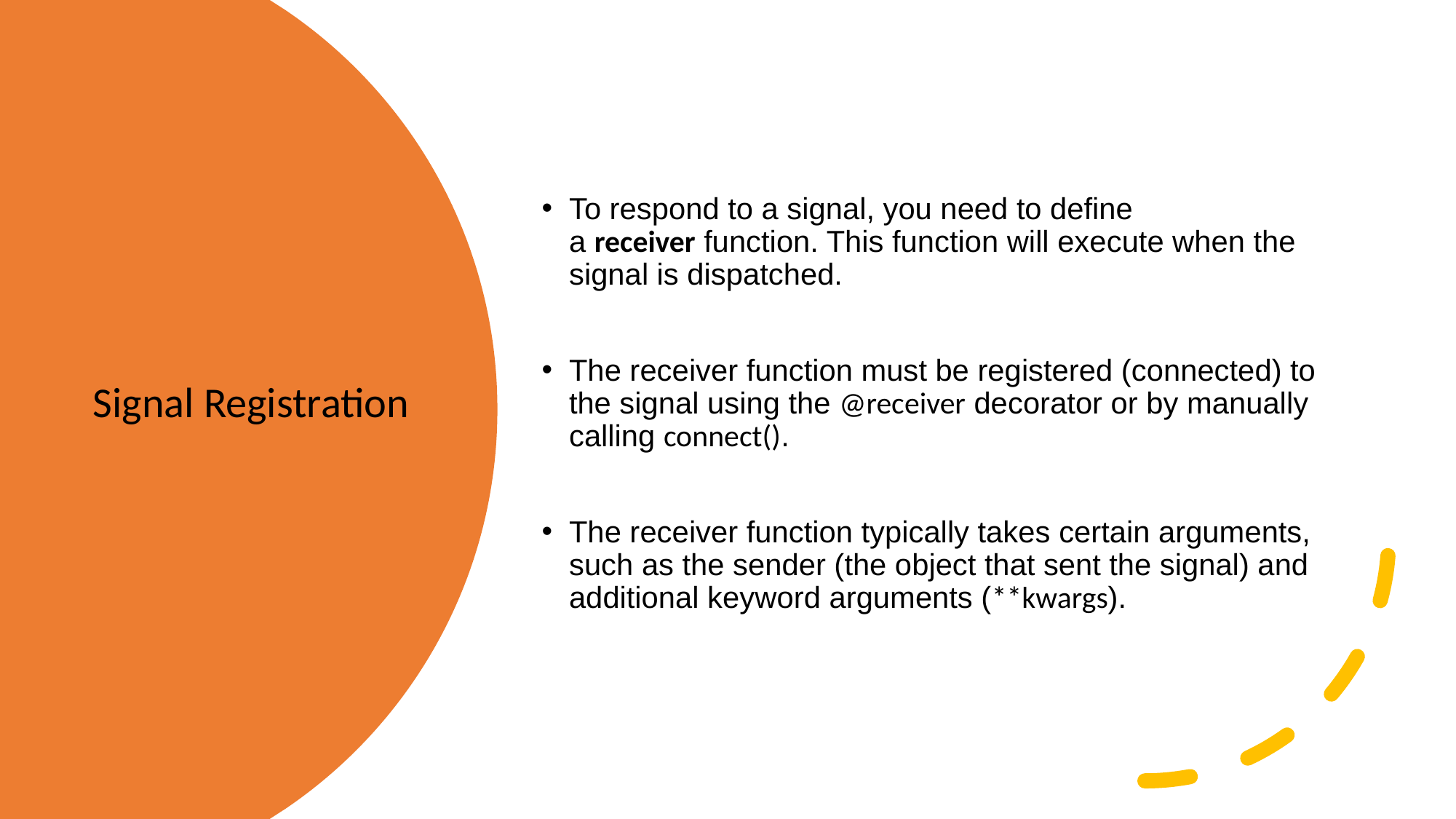

To respond to a signal, you need to define a receiver function. This function will execute when the signal is dispatched.

The receiver function must be registered (connected) to the signal using the @receiver decorator or by manually calling connect().

The receiver function typically takes certain arguments, such as the sender (the object that sent the signal) and additional keyword arguments (**kwargs).
# Signal Registration